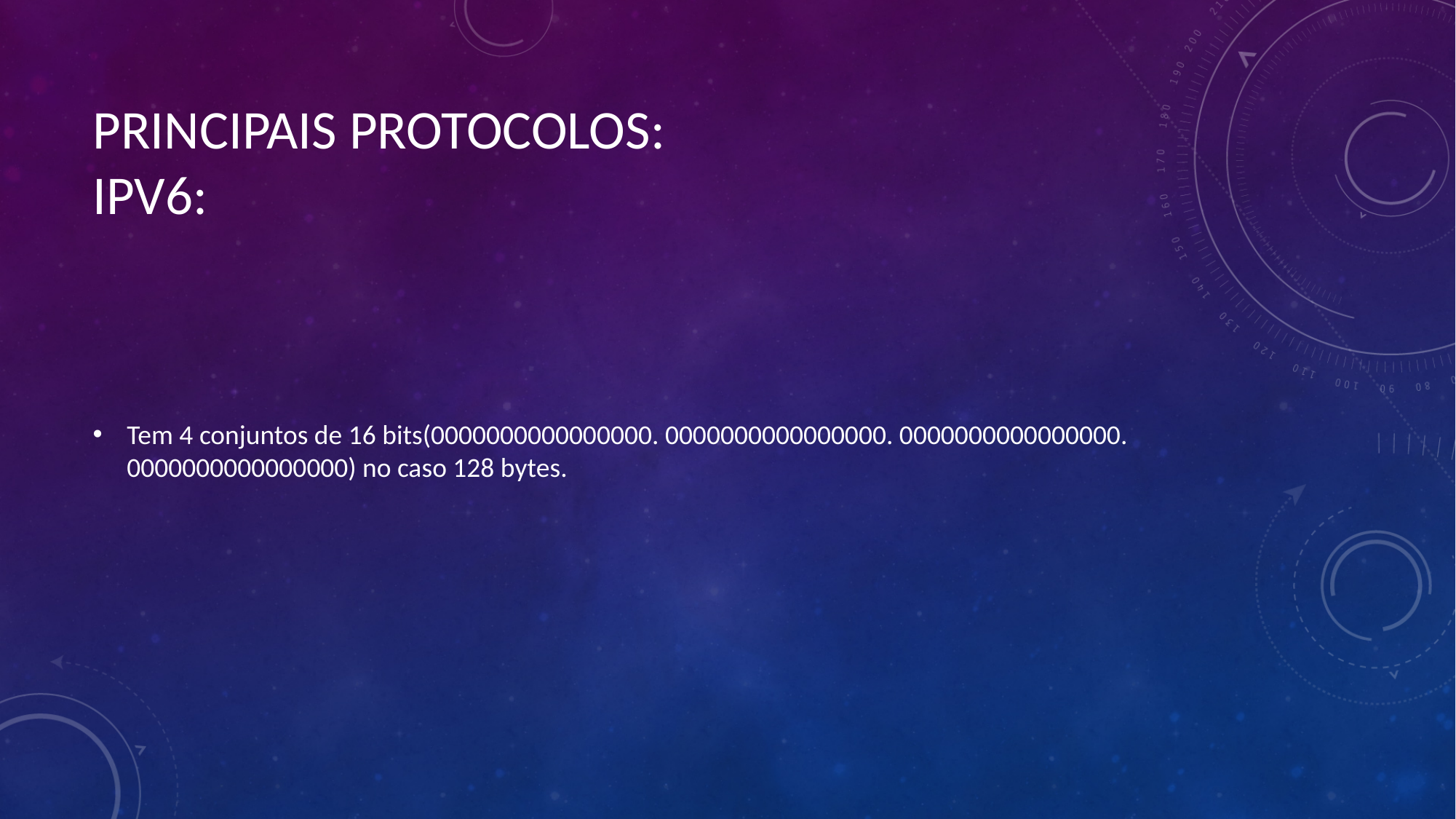

# Principais protocolos: Ipv6:
Tem 4 conjuntos de 16 bits(0000000000000000. 0000000000000000. 0000000000000000. 0000000000000000) no caso 128 bytes.